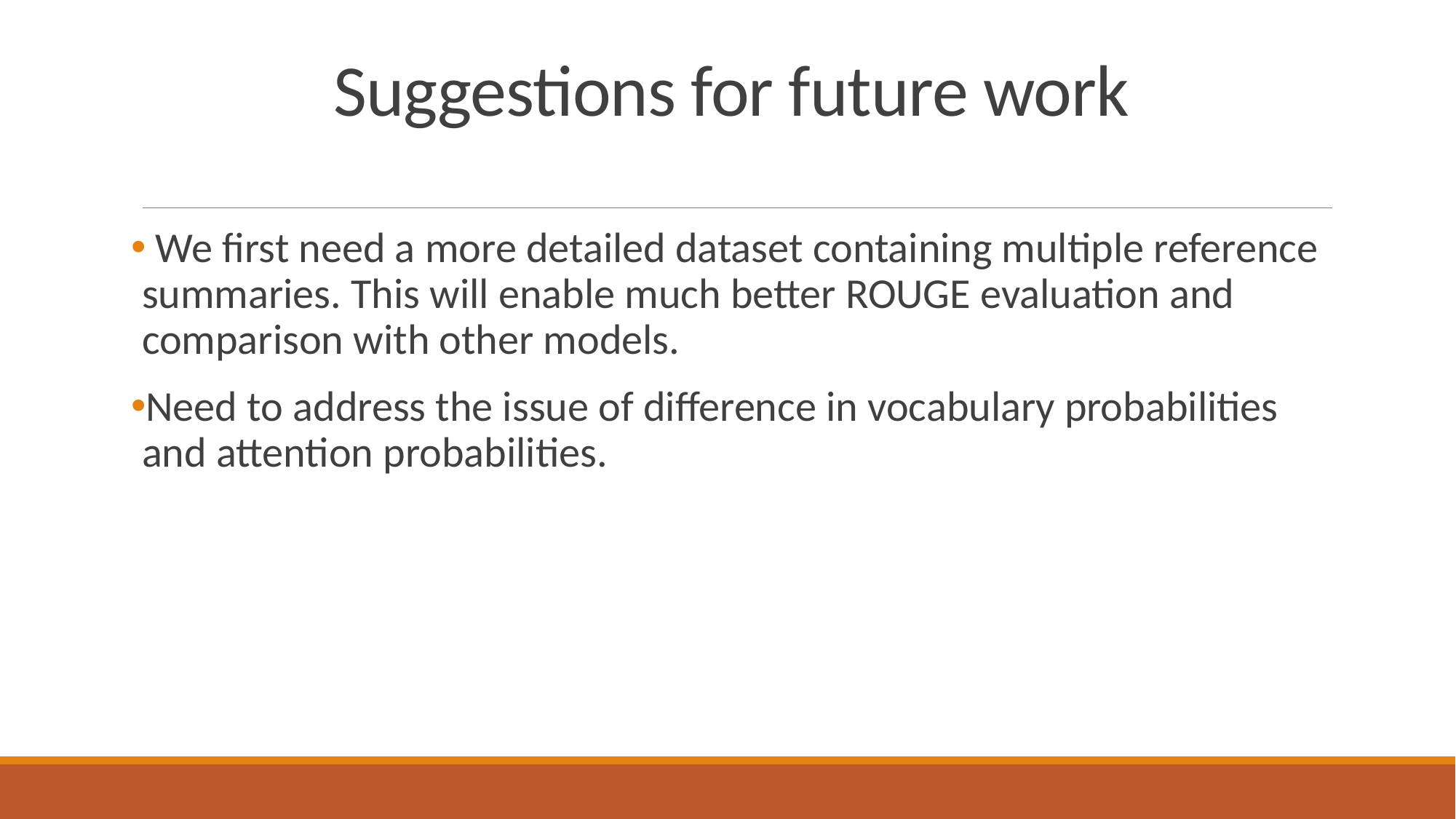

# Suggestions for future work
 We first need a more detailed dataset containing multiple reference summaries. This will enable much better ROUGE evaluation and comparison with other models.
Need to address the issue of difference in vocabulary probabilities and attention probabilities.